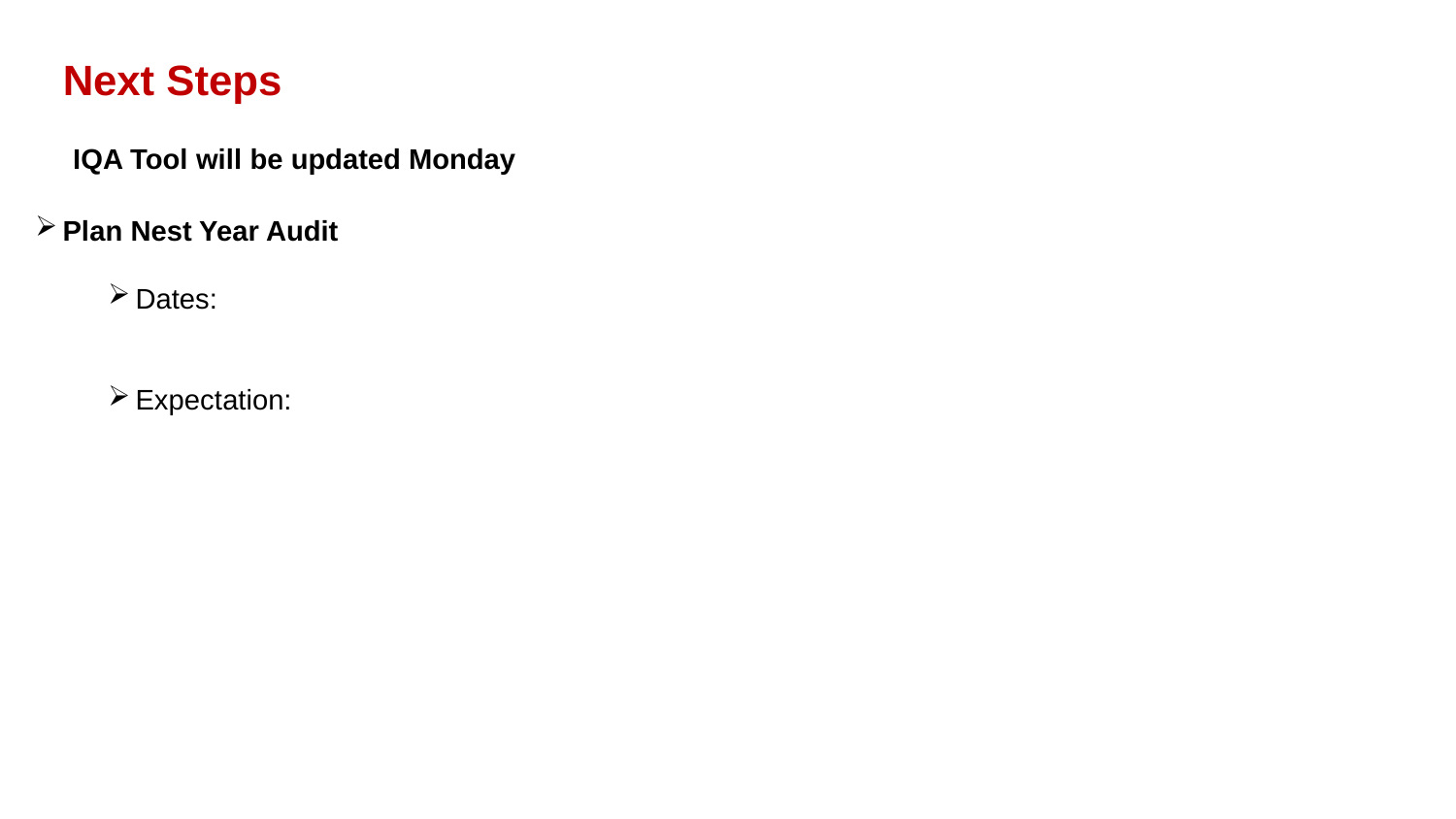

Next Steps
IQA Tool will be updated Monday

Plan Nest Year Audit

Dates:

Expectation: